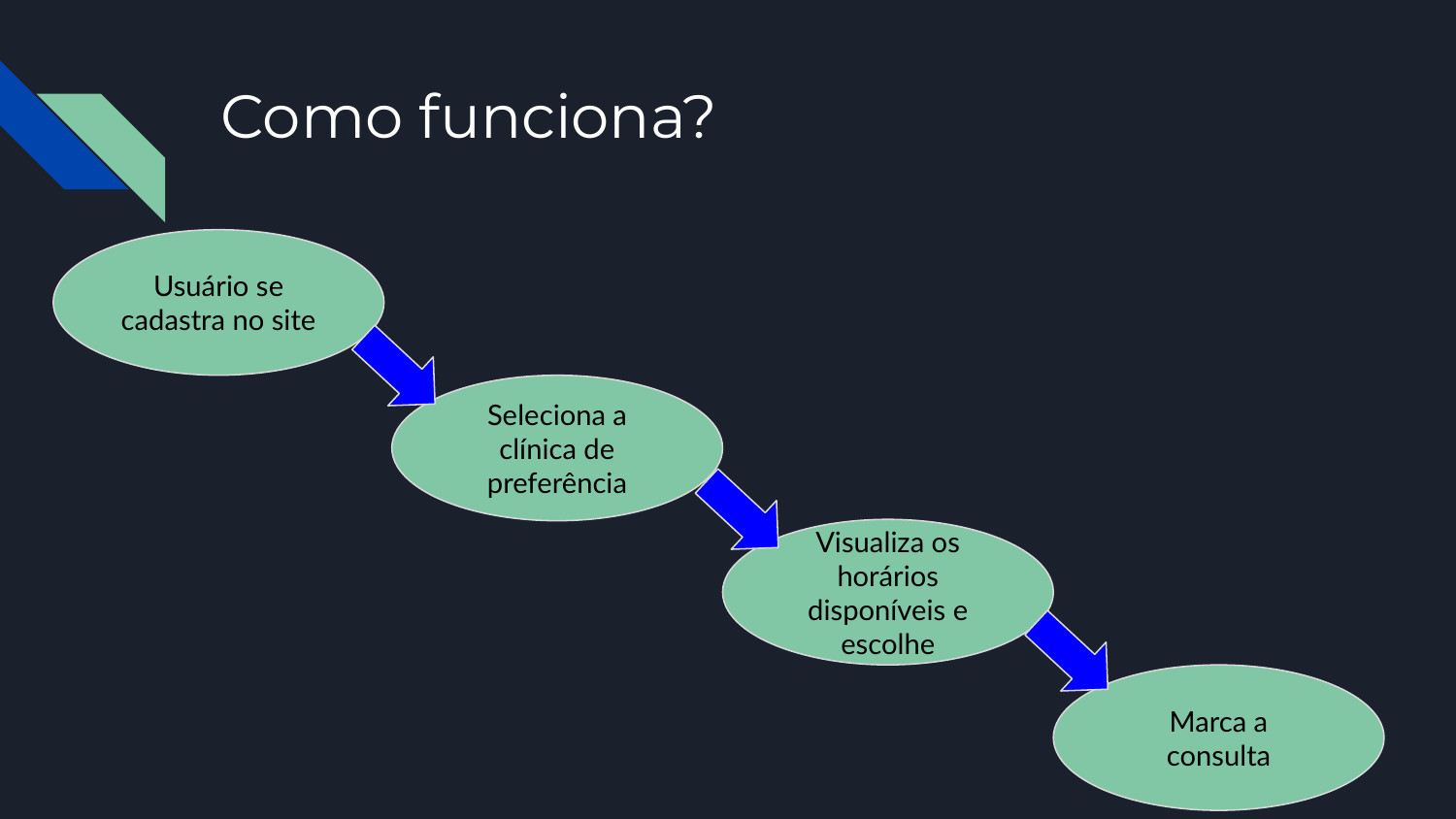

# Como funciona?
Usuário se cadastra no site

Seleciona a clínica de preferência

Visualiza os horários disponíveis e escolhe

Marca a consulta